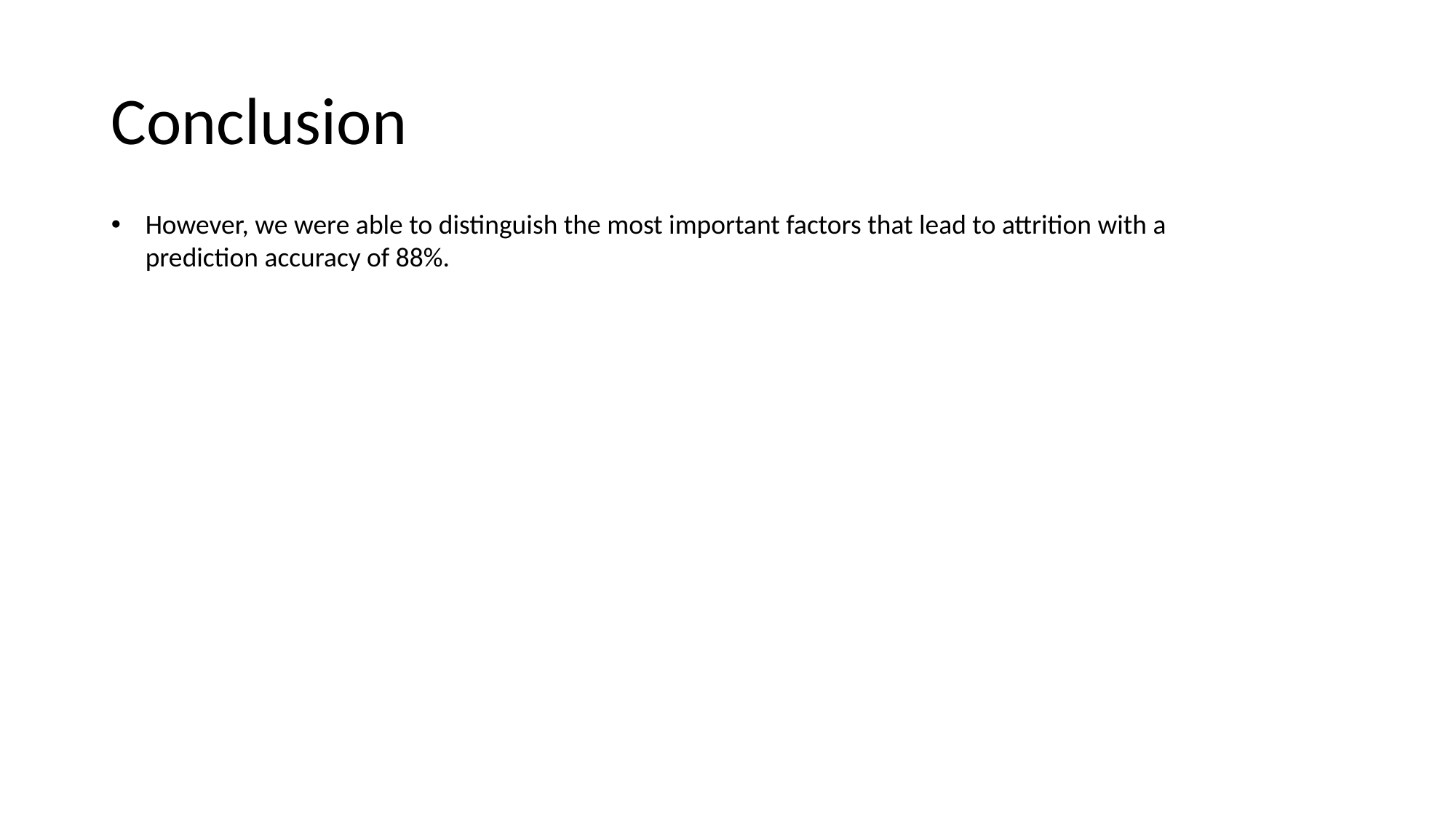

# Conclusion
However, we were able to distinguish the most important factors that lead to attrition with a prediction accuracy of 88%.